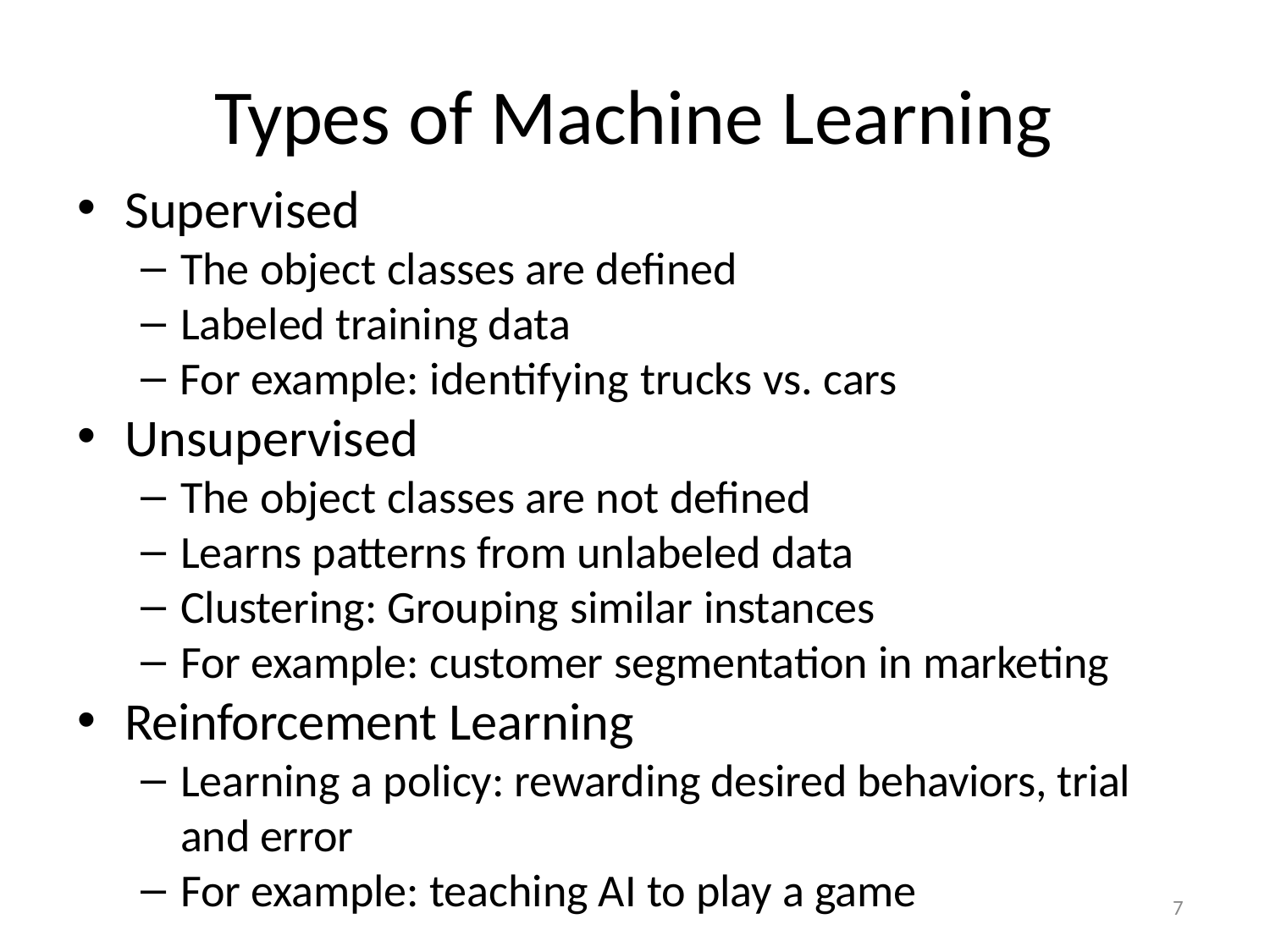

# Types of Machine Learning
Supervised
The object classes are defined
Labeled training data
For example: identifying trucks vs. cars
Unsupervised
The object classes are not defined
Learns patterns from unlabeled data
Clustering: Grouping similar instances
For example: customer segmentation in marketing
Reinforcement Learning
Learning a policy: rewarding desired behaviors, trial and error
For example: teaching AI to play a game
7